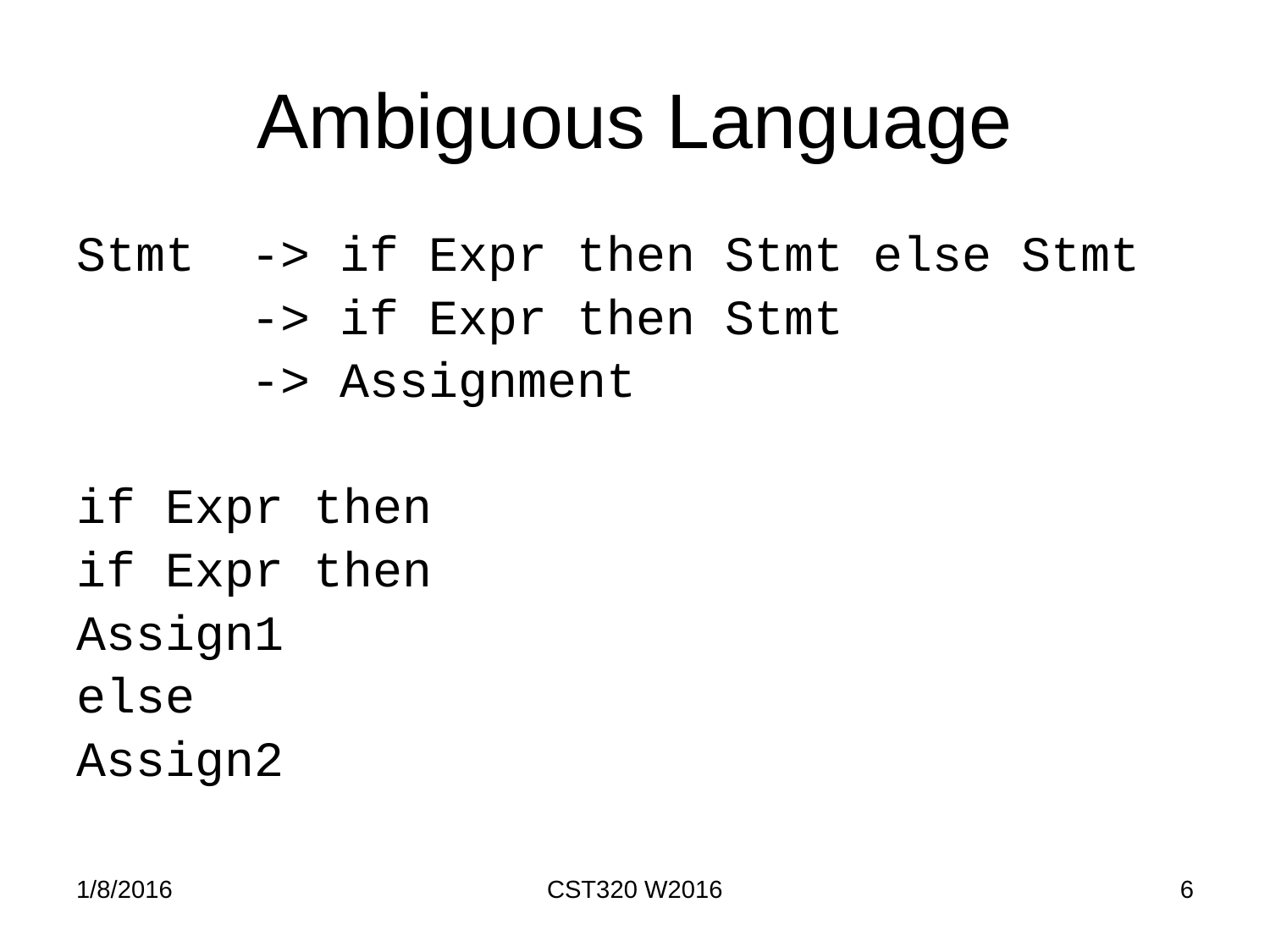

# Ambiguous Language
Stmt	-> if Expr then Stmt else Stmt
		-> if Expr then Stmt
		-> Assignment

if Expr then
if Expr then
Assign1
else
Assign2
1/8/2016
CST320 W2016
6